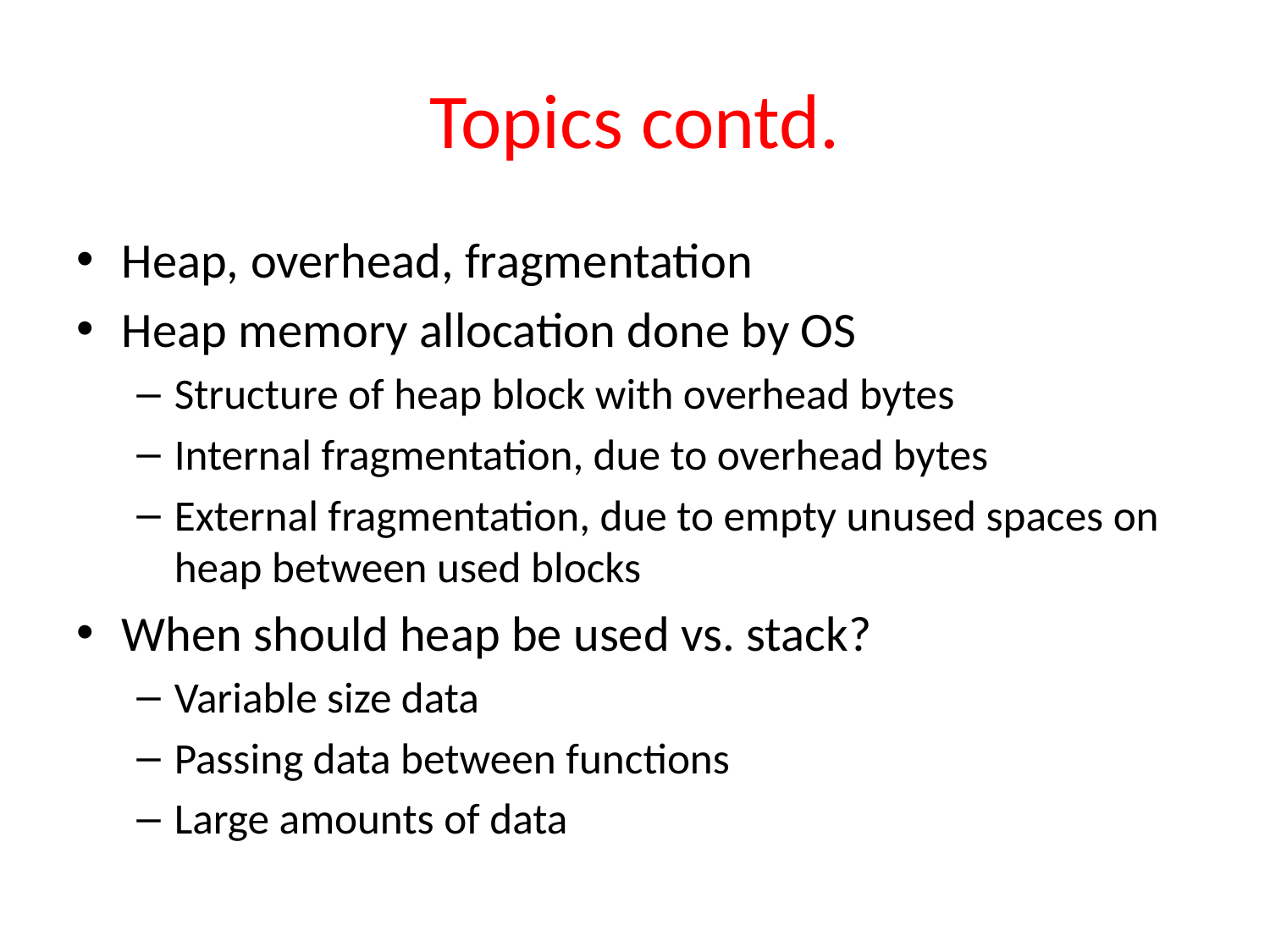

# Topics contd.
Heap, overhead, fragmentation
Heap memory allocation done by OS
Structure of heap block with overhead bytes
Internal fragmentation, due to overhead bytes
External fragmentation, due to empty unused spaces on heap between used blocks
When should heap be used vs. stack?
Variable size data
Passing data between functions
Large amounts of data